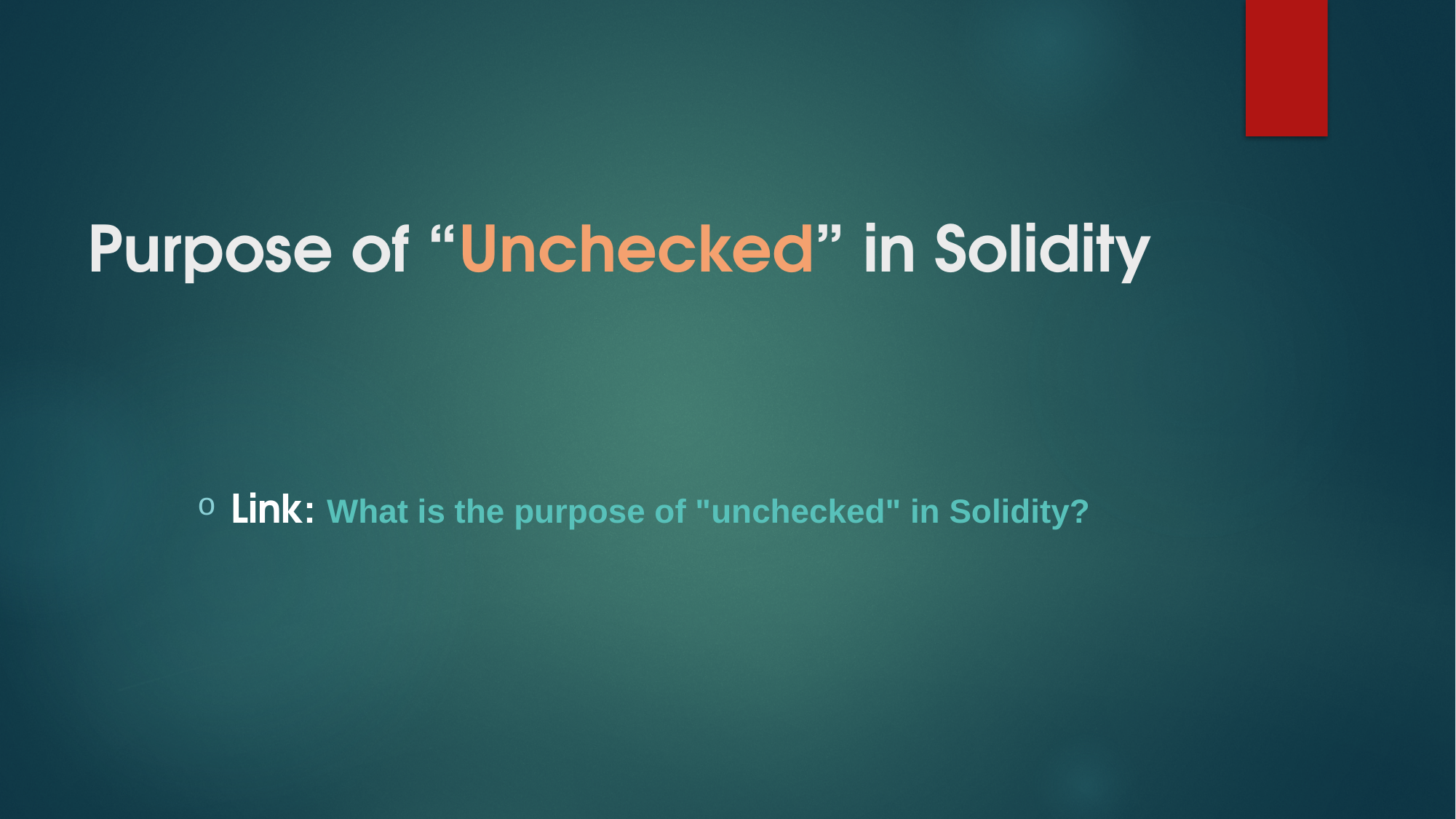

# Purpose of “Unchecked” in Solidity
Link: What is the purpose of "unchecked" in Solidity?